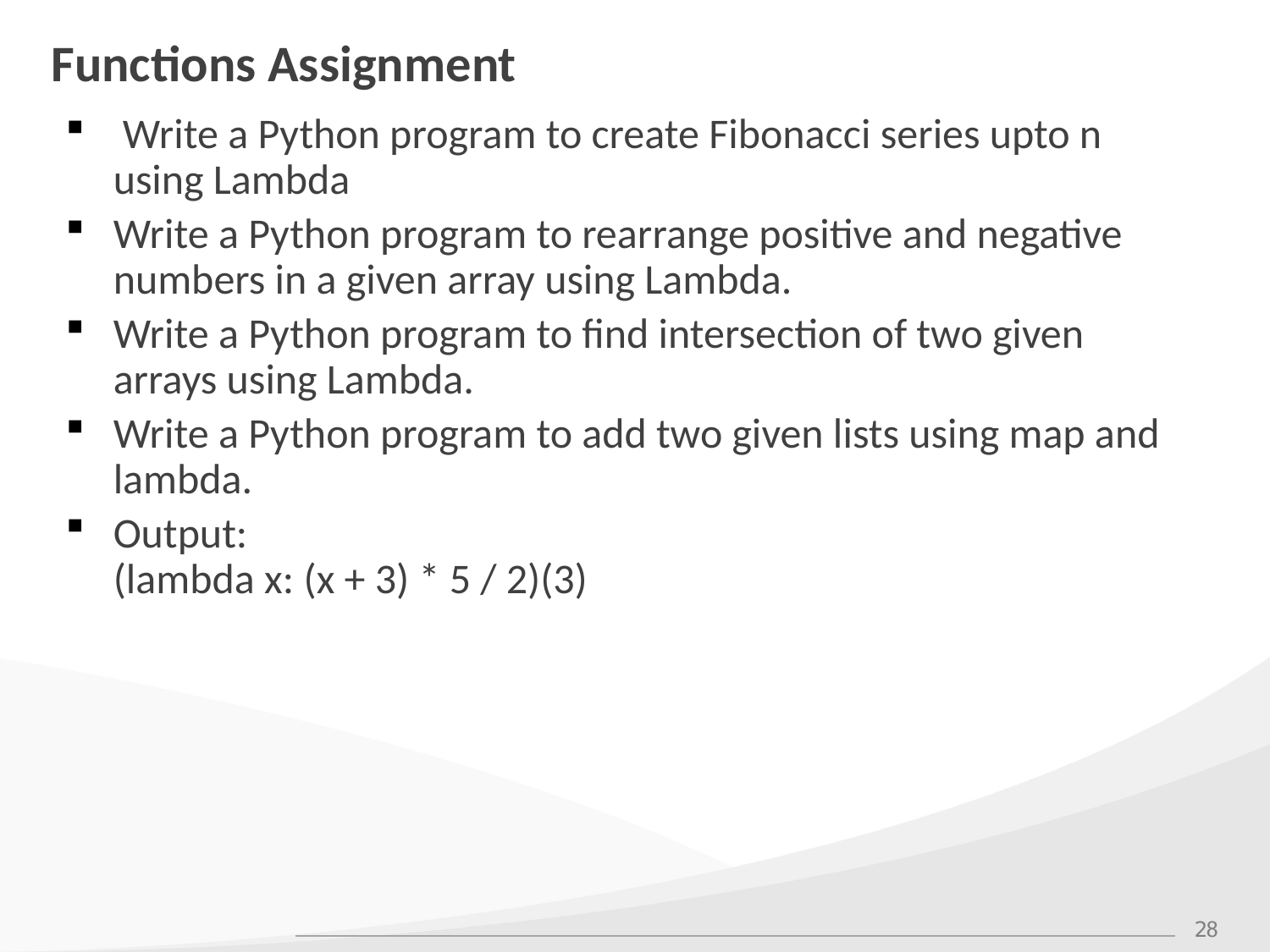

# Functions Assignment
 Write a Python program to create Fibonacci series upto n using Lambda
Write a Python program to rearrange positive and negative numbers in a given array using Lambda.
Write a Python program to find intersection of two given arrays using Lambda.
Write a Python program to add two given lists using map and lambda.
Output:
(lambda x: (x + 3) * 5 / 2)(3)